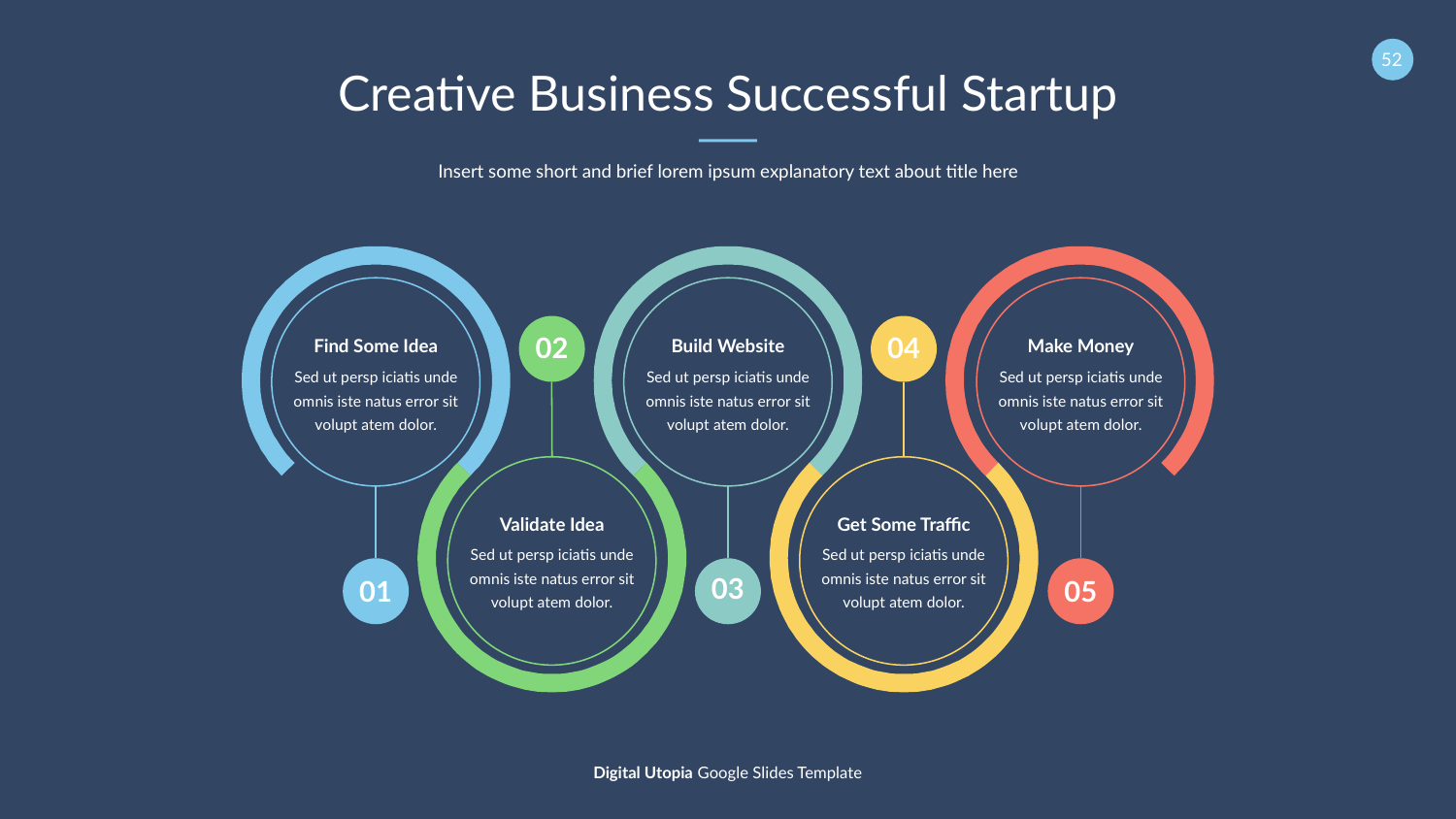

Creative Business Successful Startup
Insert some short and brief lorem ipsum explanatory text about title here

02
04
Find Some Idea
Build Website
Make Money
Sed ut persp iciatis unde omnis iste natus error sit volupt atem dolor.
Sed ut persp iciatis unde omnis iste natus error sit volupt atem dolor.
Sed ut persp iciatis unde omnis iste natus error sit volupt atem dolor.

Validate Idea
Get Some Traffic
Sed ut persp iciatis unde omnis iste natus error sit volupt atem dolor.
Sed ut persp iciatis unde omnis iste natus error sit volupt atem dolor.

03
01
05